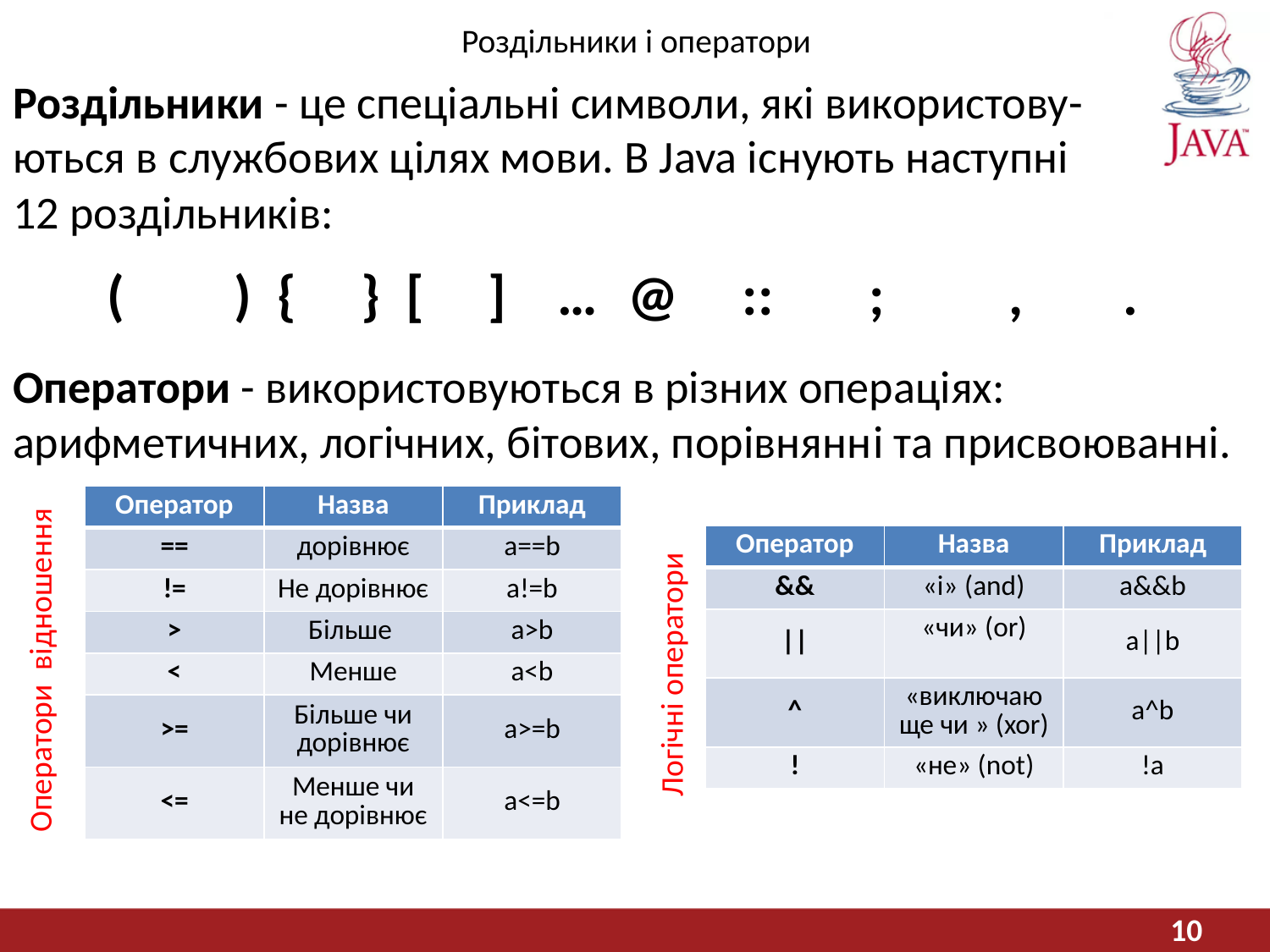

# Роздільники і оператори
Роздільники - це спеціальні символи, які використову-
ються в службових цілях мови. В Java існують наступні
12 роздільників:
(	)  {	}  [	]    …	 @	::	;	 ,	.
Оператори - використовуються в різних операціях: арифметичних, логічних, бітових, порівнянні та присвоюванні.
Логічні оператори
| Оператор | Назва | Приклад |
| --- | --- | --- |
| == | дорівнює | a==b |
| != | Не дорівнює | a!=b |
| > | Більше | a>b |
| < | Менше | a<b |
| >= | Більше чи дорівнює | a>=b |
| <= | Менше чи не дорівнює | a<=b |
Оператори  відношення
| Оператор | Назва | Приклад |
| --- | --- | --- |
| && | «і» (and) | a&&b |
| || | «чи» (or) | a||b |
| ^ | «виключающе чи » (xor) | a^b |
| ! | «не» (not) | !a |